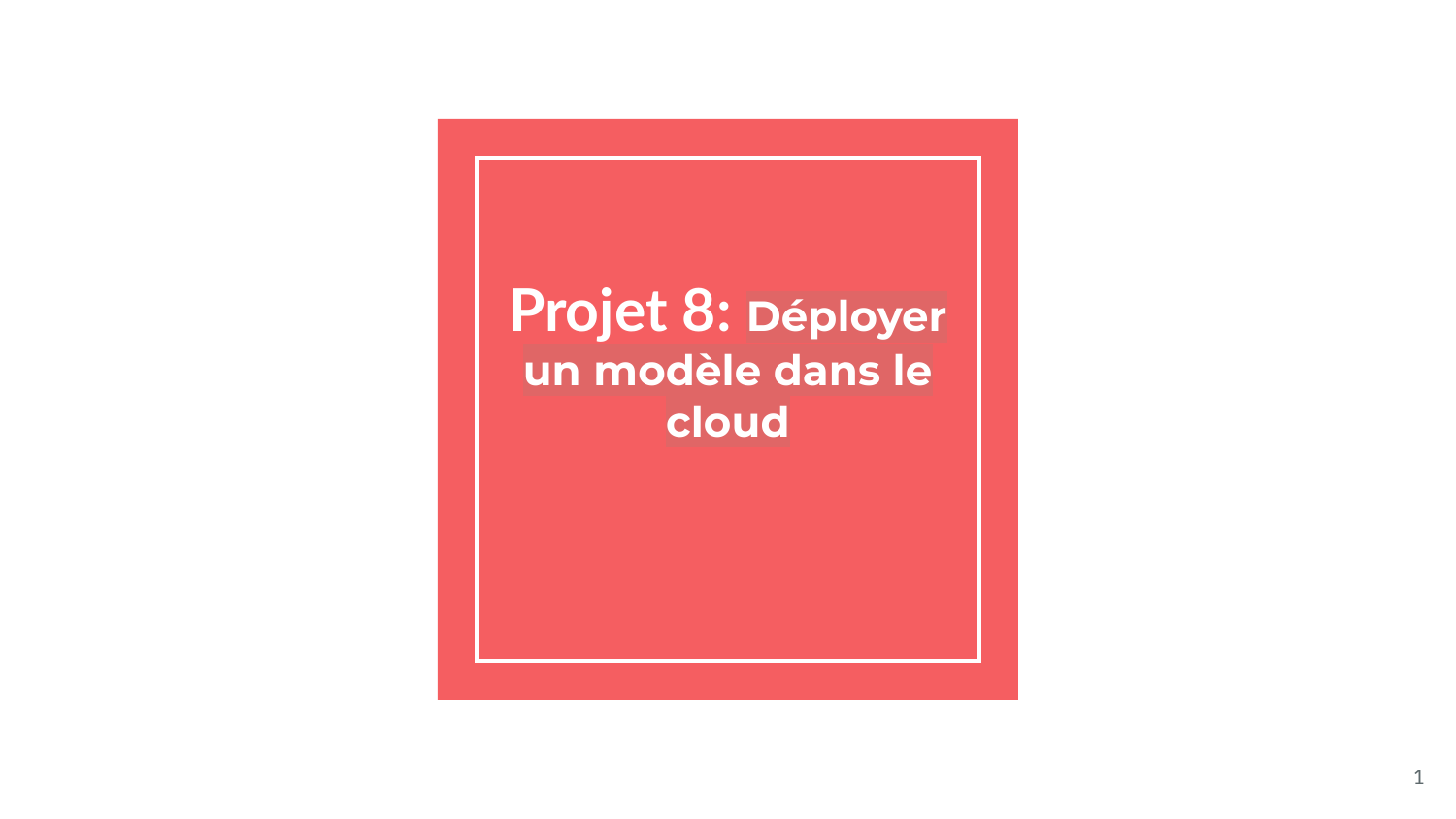

# Projet 8: Déployer un modèle dans le cloud

1